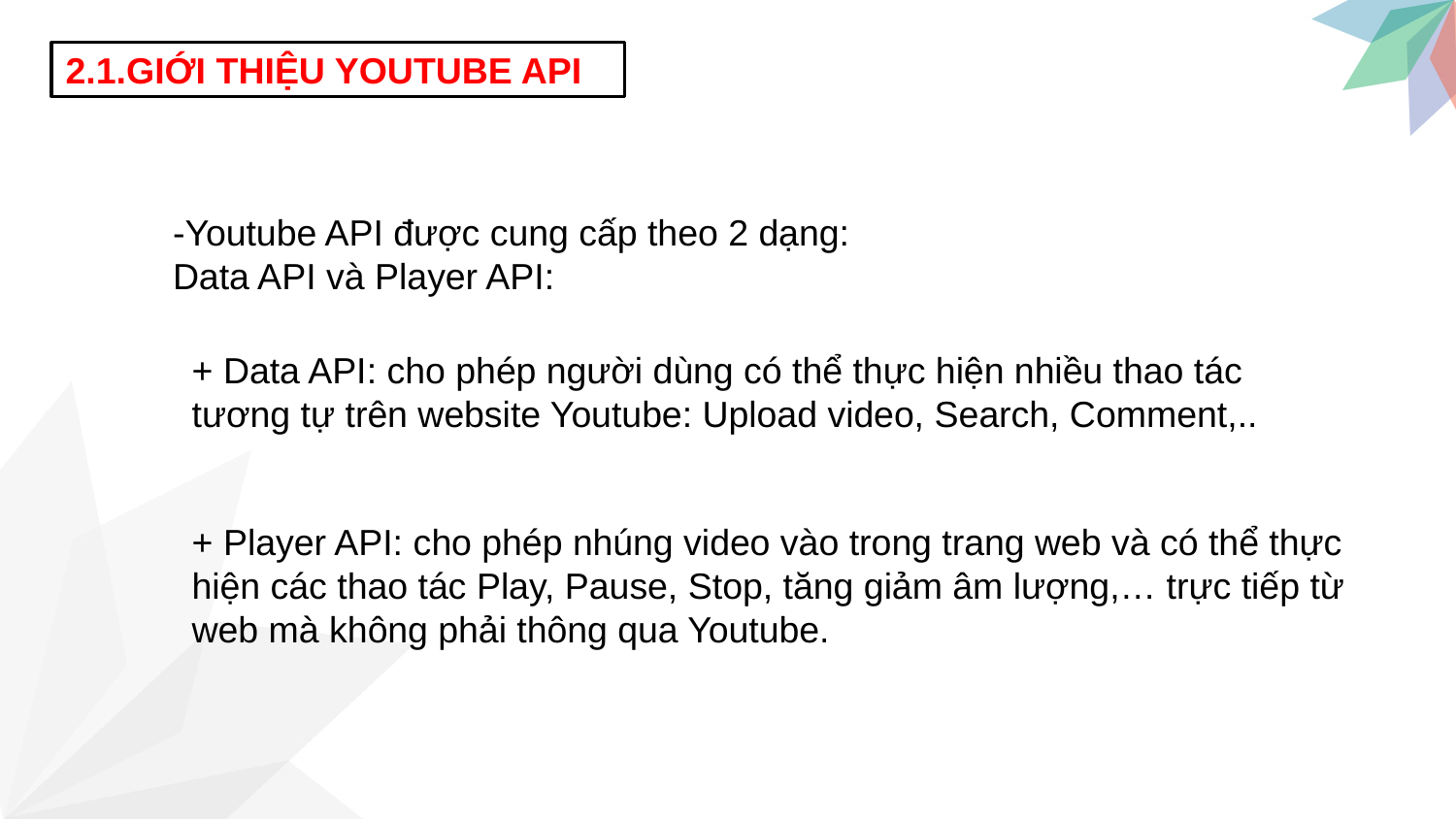

2.1.GIỚI THIỆU YOUTUBE API
-Youtube API được cung cấp theo 2 dạng:
Data API và Player API:
+ Data API: cho phép người dùng có thể thực hiện nhiều thao tác tương tự trên website Youtube: Upload video, Search, Comment,..
+ Player API: cho phép nhúng video vào trong trang web và có thể thực hiện các thao tác Play, Pause, Stop, tăng giảm âm lượng,… trực tiếp từ web mà không phải thông qua Youtube.